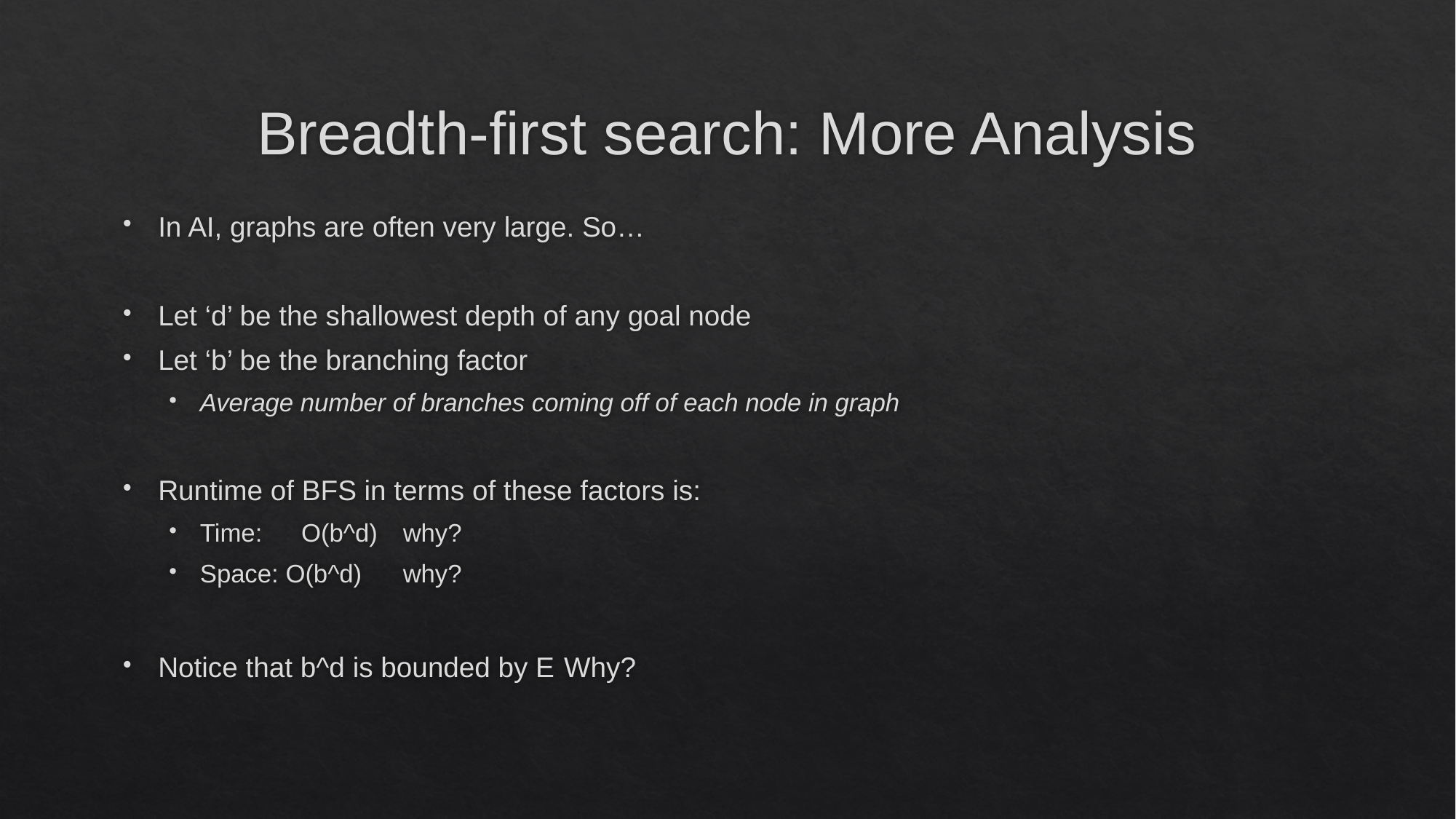

# Breadth-first search: More Analysis
In AI, graphs are often very large. So…

Let ‘d’ be the shallowest depth of any goal node
Let ‘b’ be the branching factor
Average number of branches coming off of each node in graph

Runtime of BFS in terms of these factors is:
Time:	O(b^d)	why?
Space: O(b^d)	why?

Notice that b^d is bounded by E		Why?